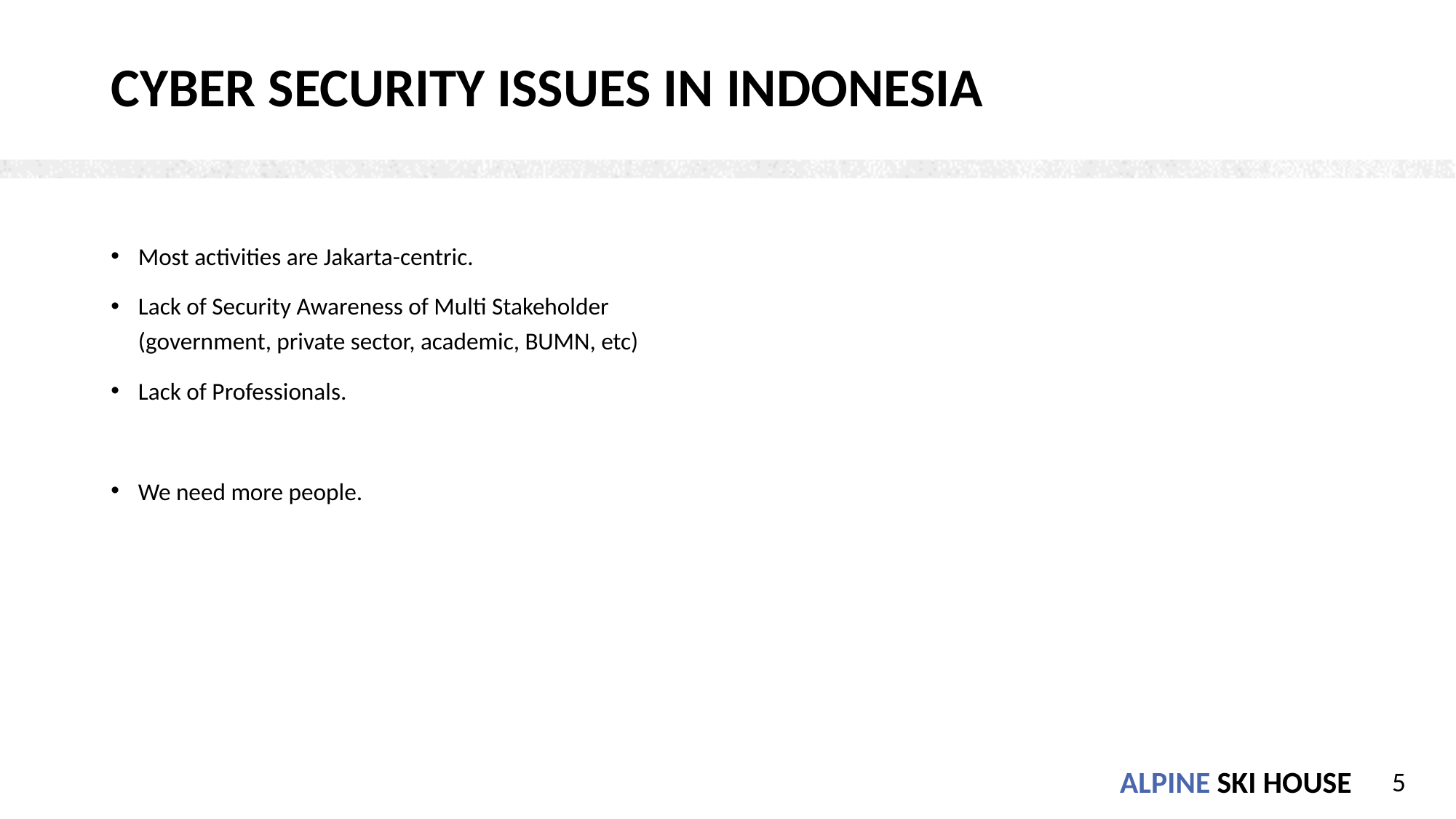

# Cyber Security Issues in indonesia
Most activities are Jakarta-centric.
Lack of Security Awareness of Multi Stakeholder
(government, private sector, academic, BUMN, etc)
Lack of Professionals.

We need more people.
5